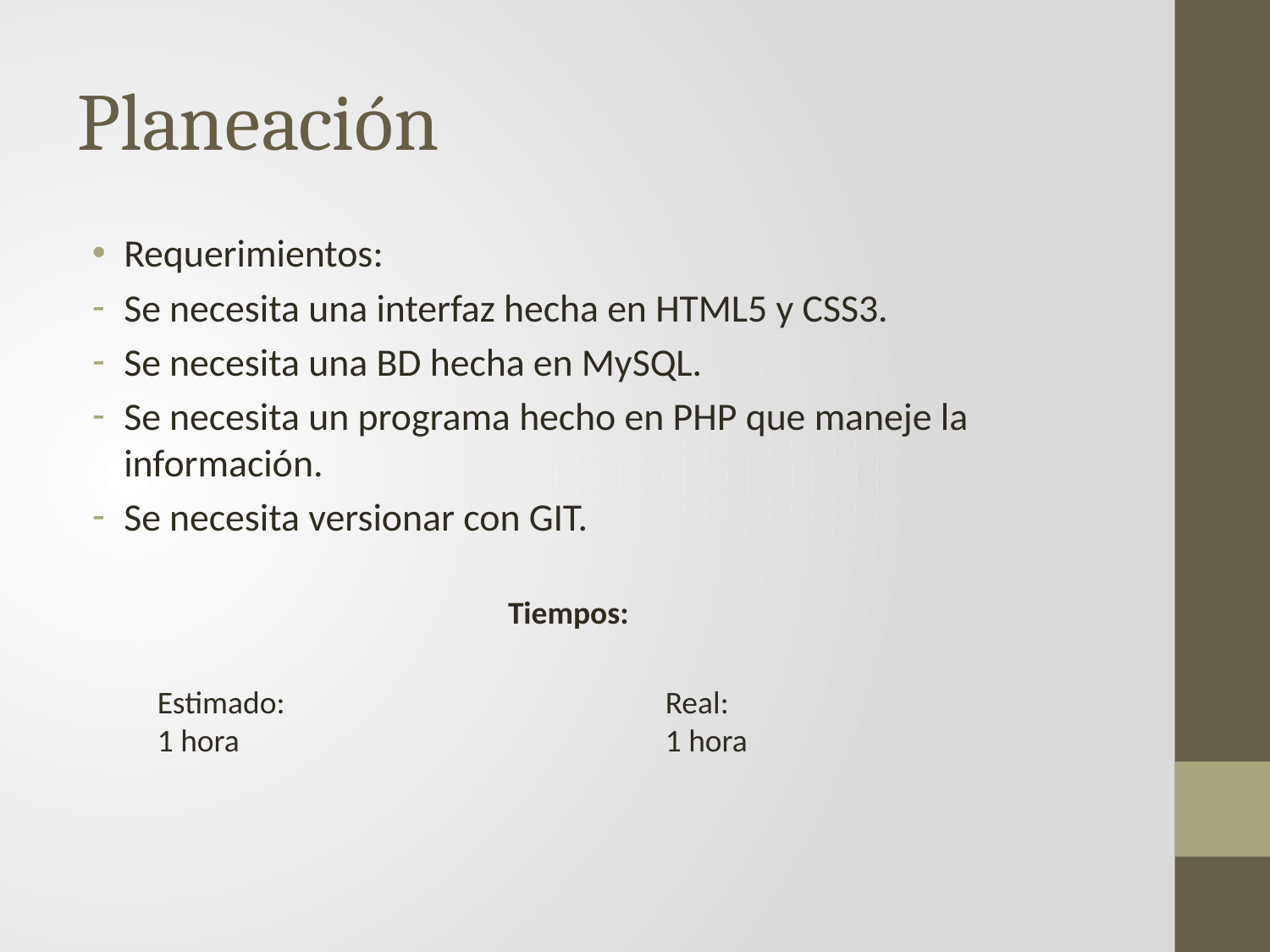

# Planeación
Requerimientos:
Se necesita una interfaz hecha en HTML5 y CSS3.
Se necesita una BD hecha en MySQL.
Se necesita un programa hecho en PHP que maneje la información.
Se necesita versionar con GIT.
Tiempos:
Estimado:			Real:
1 hora				1 hora